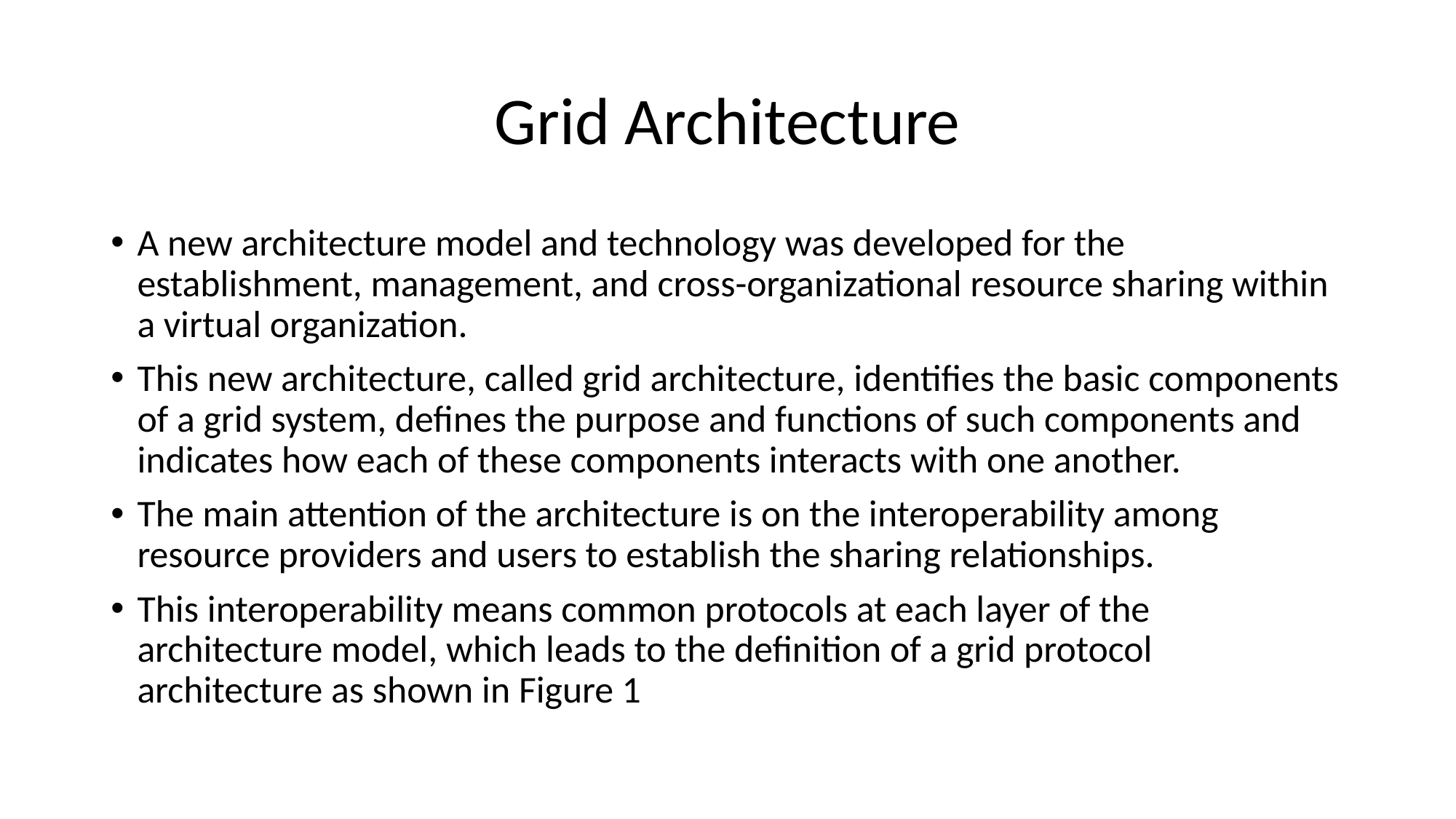

# Grid Architecture
A new architecture model and technology was developed for the establishment, management, and cross-organizational resource sharing within a virtual organization.
This new architecture, called grid architecture, identifies the basic components of a grid system, defines the purpose and functions of such components and indicates how each of these components interacts with one another.
The main attention of the architecture is on the interoperability among resource providers and users to establish the sharing relationships.
This interoperability means common protocols at each layer of the architecture model, which leads to the definition of a grid protocol architecture as shown in Figure 1